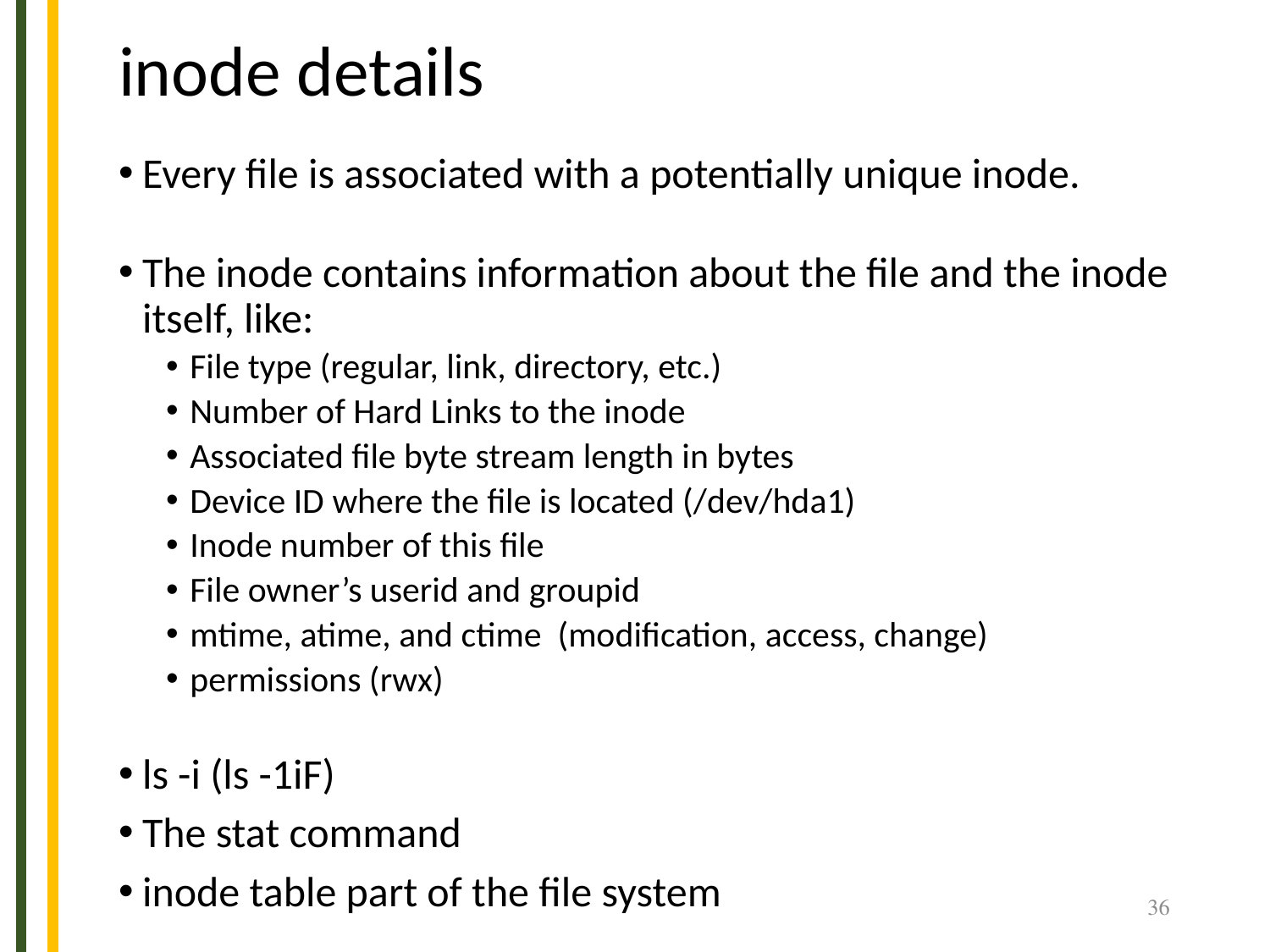

# inode details
Every file is associated with a potentially unique inode.

The inode contains information about the file and the inode itself, like:
File type (regular, link, directory, etc.)
Number of Hard Links to the inode
Associated file byte stream length in bytes
Device ID where the file is located (/dev/hda1)
Inode number of this file
File owner’s userid and groupid
mtime, atime, and ctime  (modification, access, change)
permissions (rwx)

ls -i (ls -1iF)
The stat command
inode table part of the file system

36